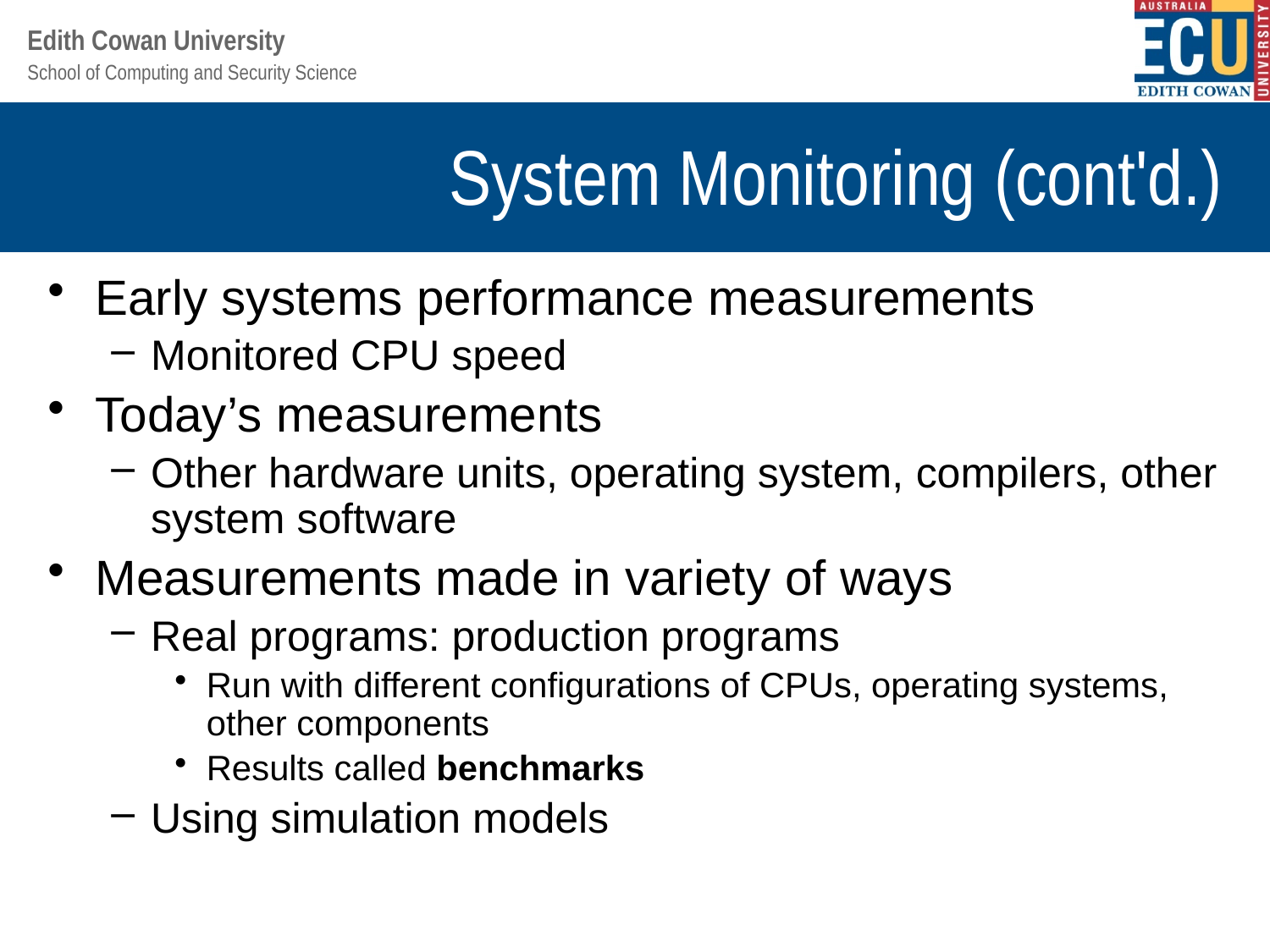

# System Monitoring (cont'd.)
Early systems performance measurements
Monitored CPU speed
Today’s measurements
Other hardware units, operating system, compilers, other system software
Measurements made in variety of ways
Real programs: production programs
Run with different configurations of CPUs, operating systems, other components
Results called benchmarks
Using simulation models